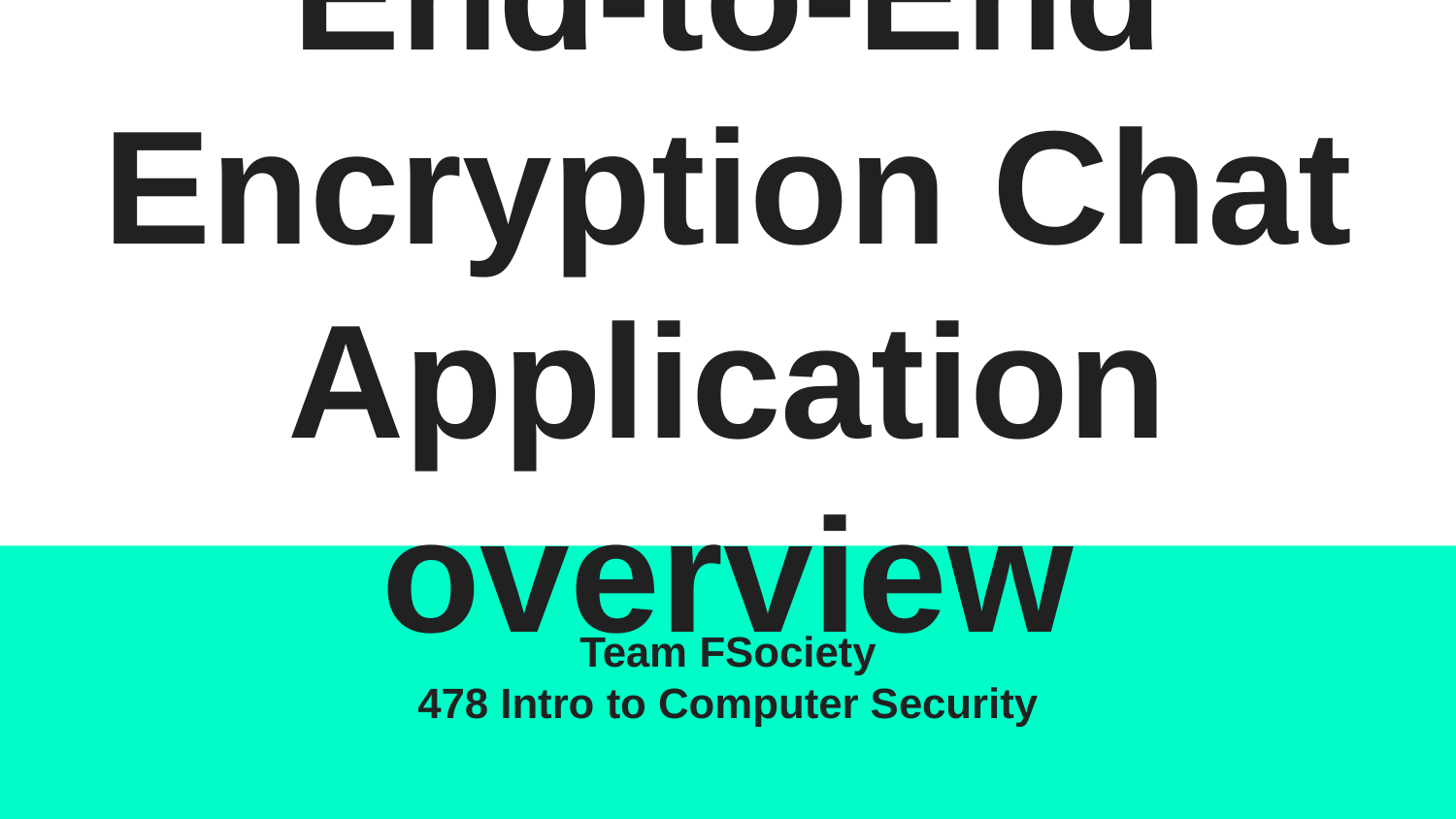

# End-to-End Encryption Chat Application overview
Team FSociety
478 Intro to Computer Security